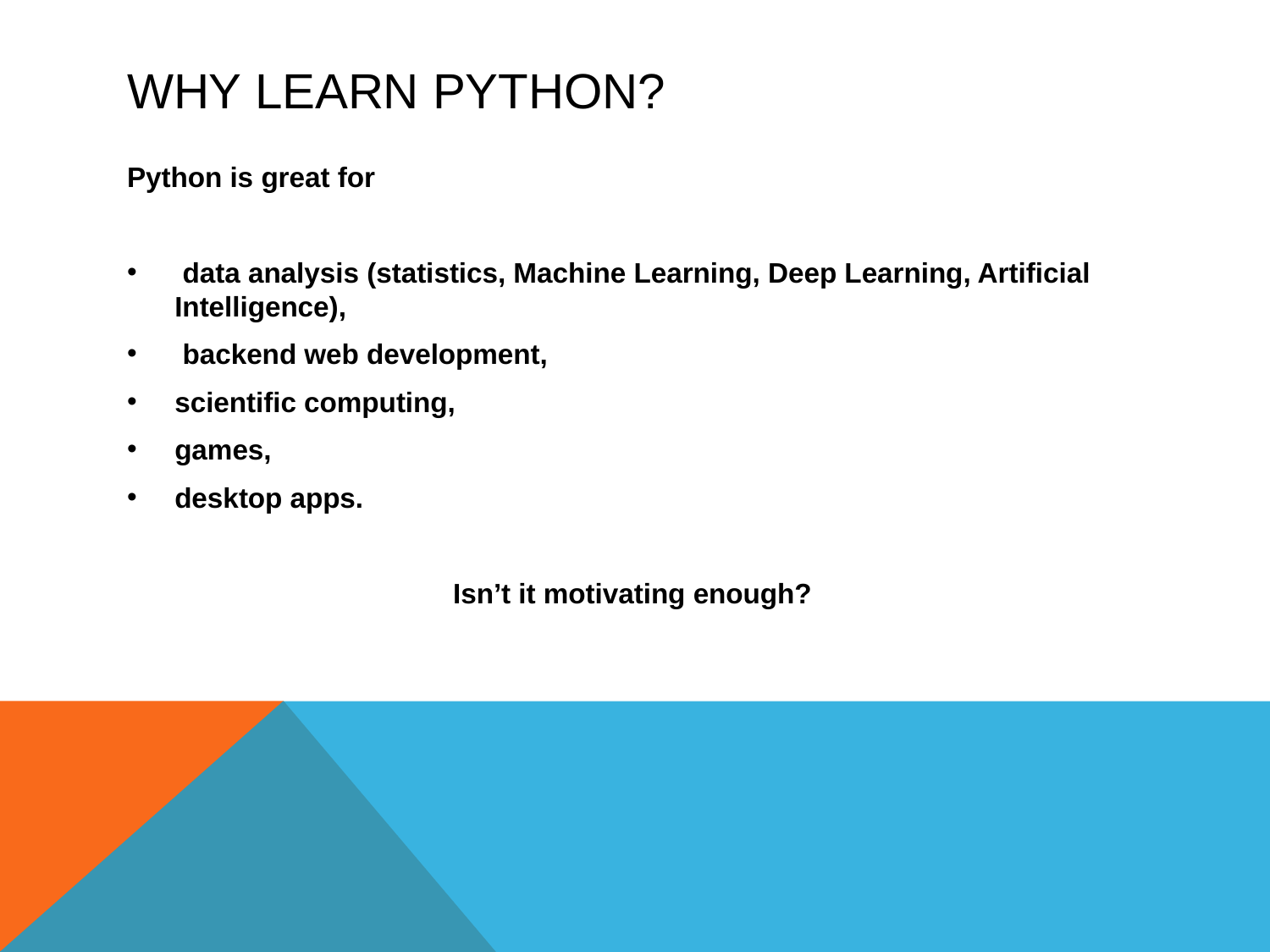

# Why learn python?
Python is great for

 data analysis (statistics, Machine Learning, Deep Learning, Artificial Intelligence),
 backend web development,
scientific computing,
games,
desktop apps.

Isn’t it motivating enough?